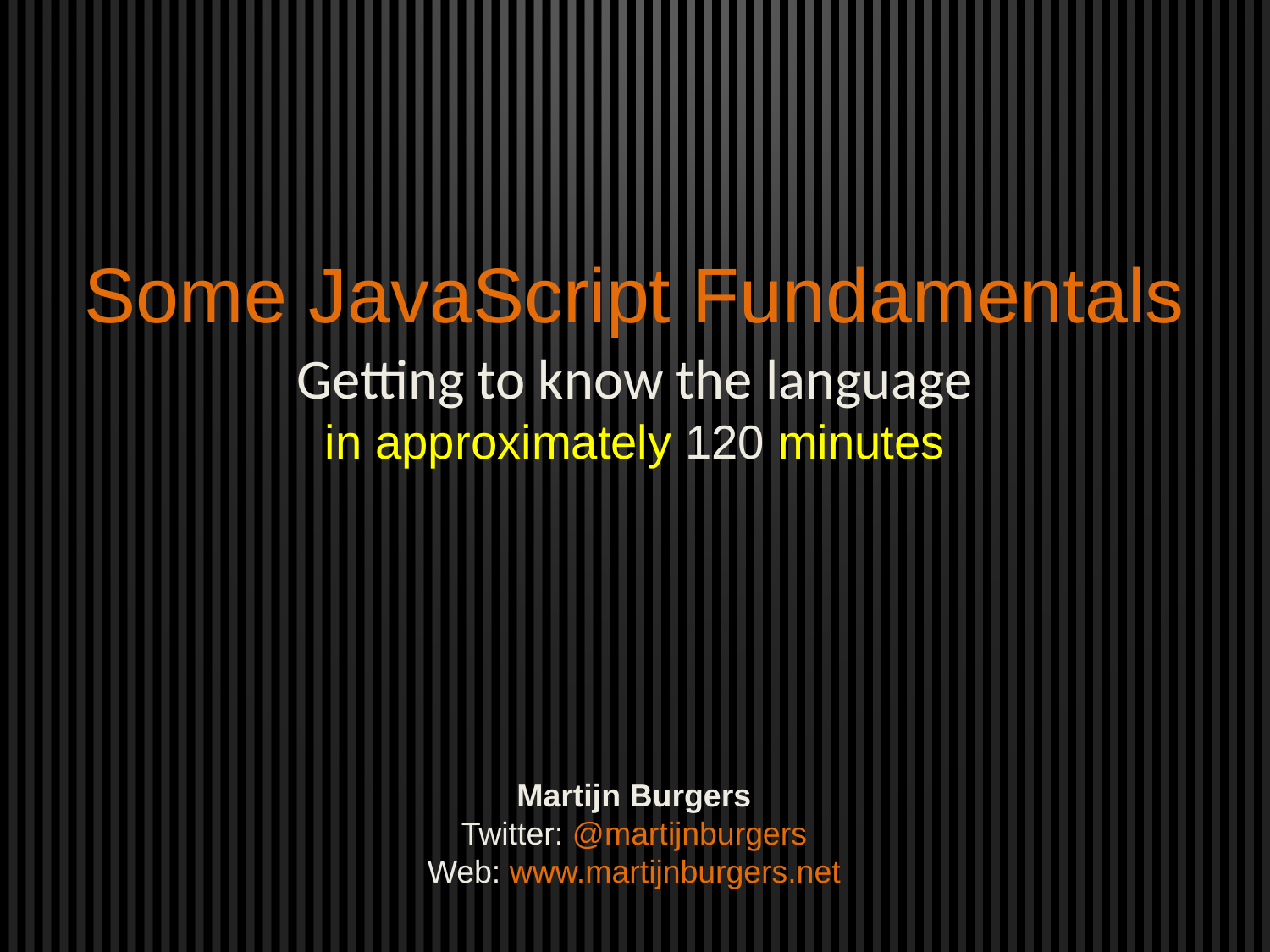

# Some JavaScript Fundamentals
Getting to know the language
in approximately 120 minutes
Martijn Burgers
Twitter: @martijnburgers
Web: www.martijnburgers.net